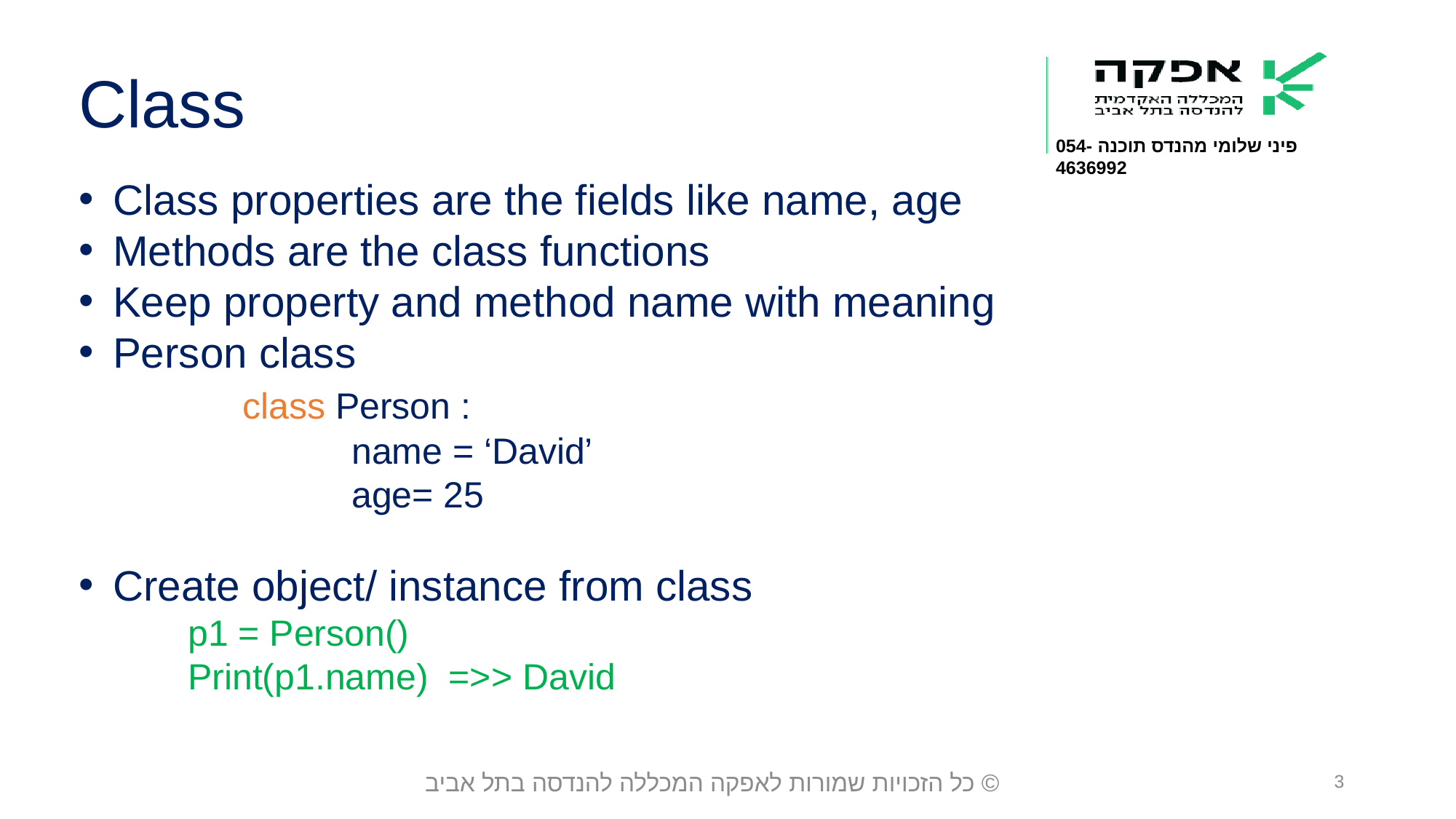

Class
Class properties are the fields like name, age
Methods are the class functions
Keep property and method name with meaning
Person class
	class Person :
		name = ‘David’
		age= 25

Create object/ instance from class
p1 = Person()
Print(p1.name)  =>> David

© כל הזכויות שמורות לאפקה המכללה להנדסה בתל אביב
3